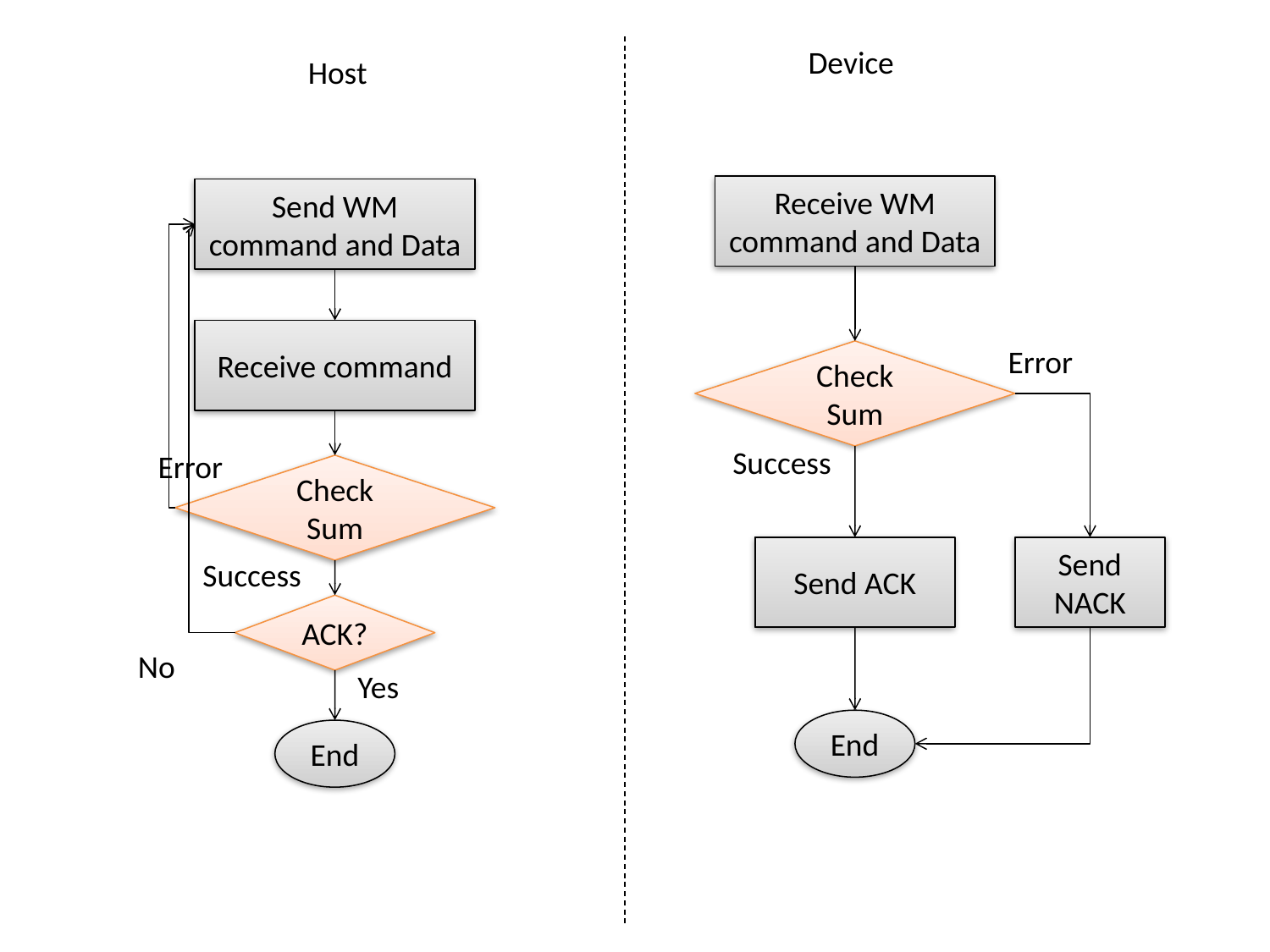

Device
Host
Receive WM command and Data
Send WM command and Data
Receive command
Error
Check Sum
Success
Error
Check Sum
Send ACK
Send NACK
Success
ACK?
No
Yes
End
End